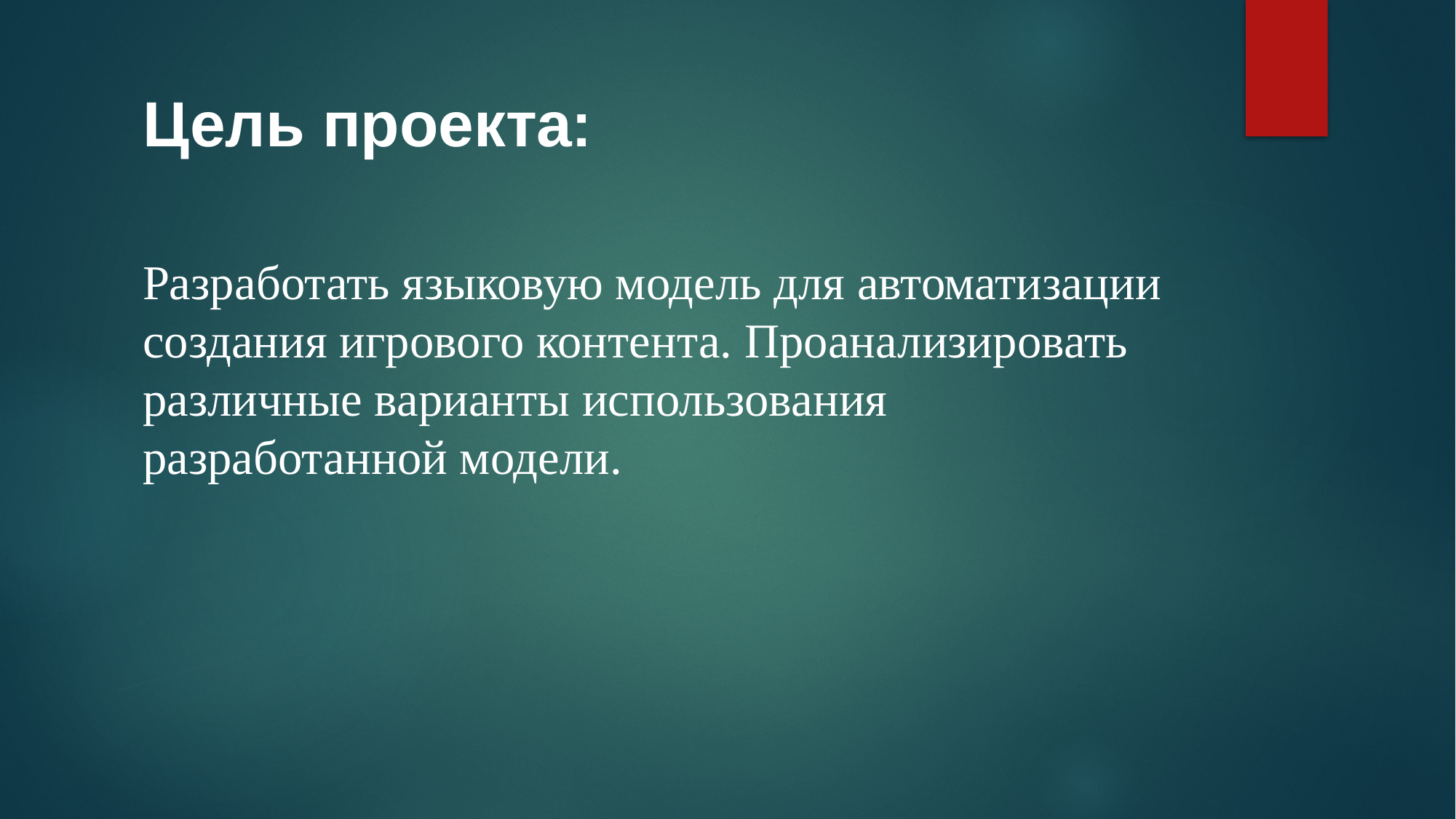

# Цель проекта:
Разработать языковую модель для автоматизации создания игрового контента. Проанализировать различные варианты использования разработанной модели.